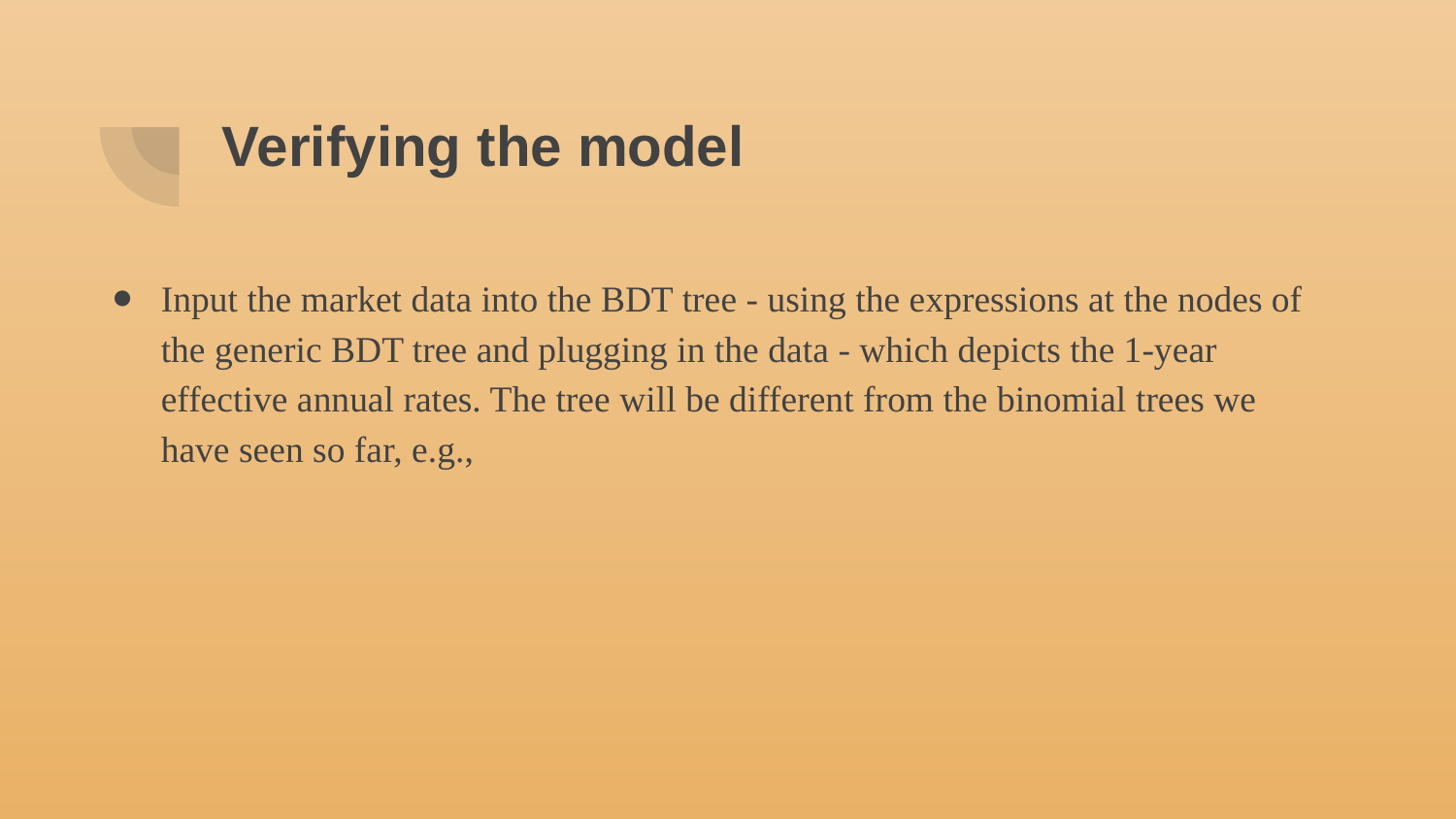

# Verifying the model
Input the market data into the BDT tree - using the expressions at the nodes of the generic BDT tree and plugging in the data - which depicts the 1-year effective annual rates. The tree will be different from the binomial trees we have seen so far, e.g.,